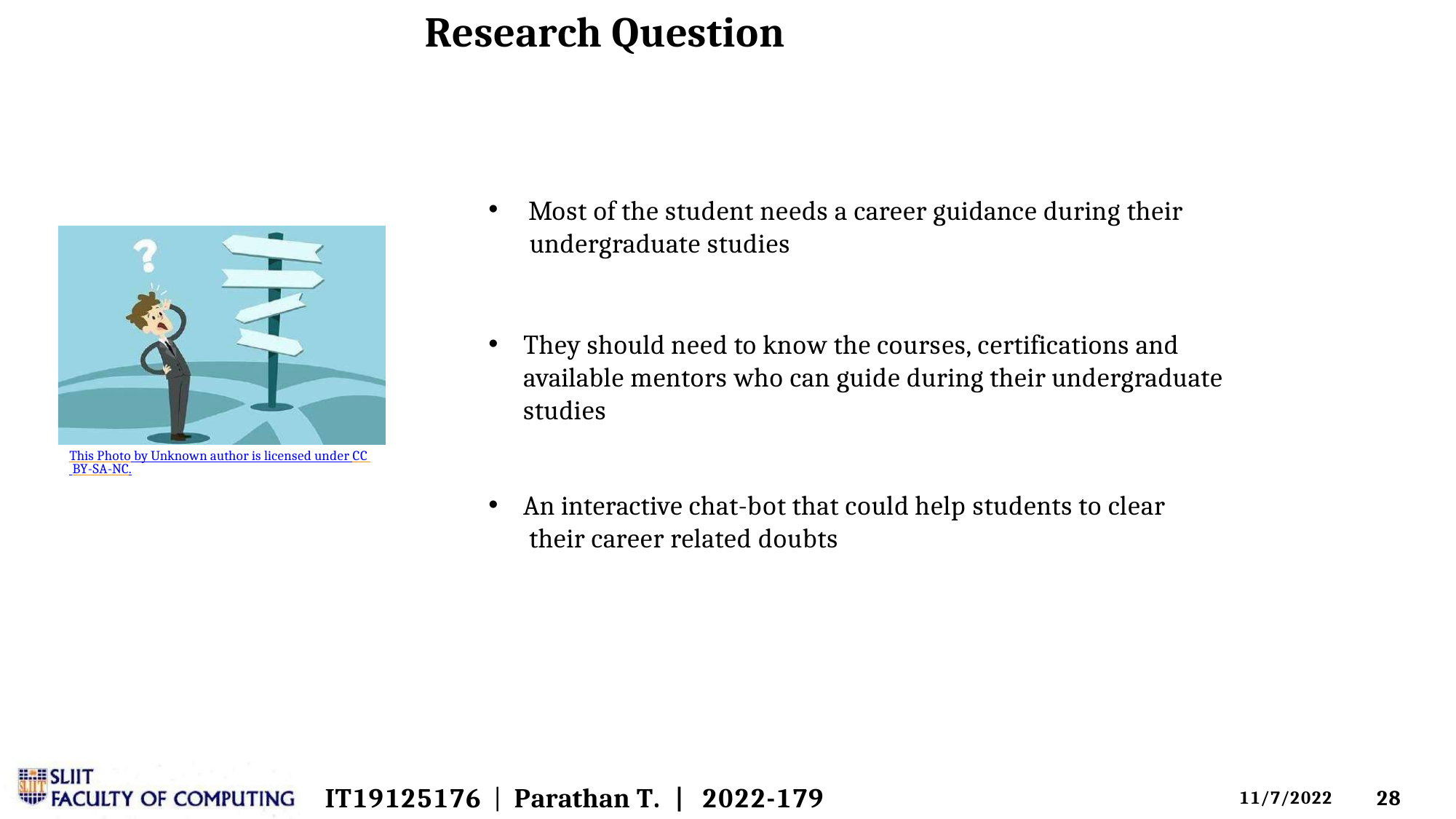

# Research Question
Most of the student needs a career guidance during their
undergraduate studies

They should need to know the courses, certifications and  available mentors who can guide during their undergraduate  studies

This Photo by Unknown author is licensed under CC  BY-SA-NC.
An interactive chat-bot that could help students to clear  their career related doubts
IT19125176  |  Parathan T.	|	2022-179
28
11/7/2022